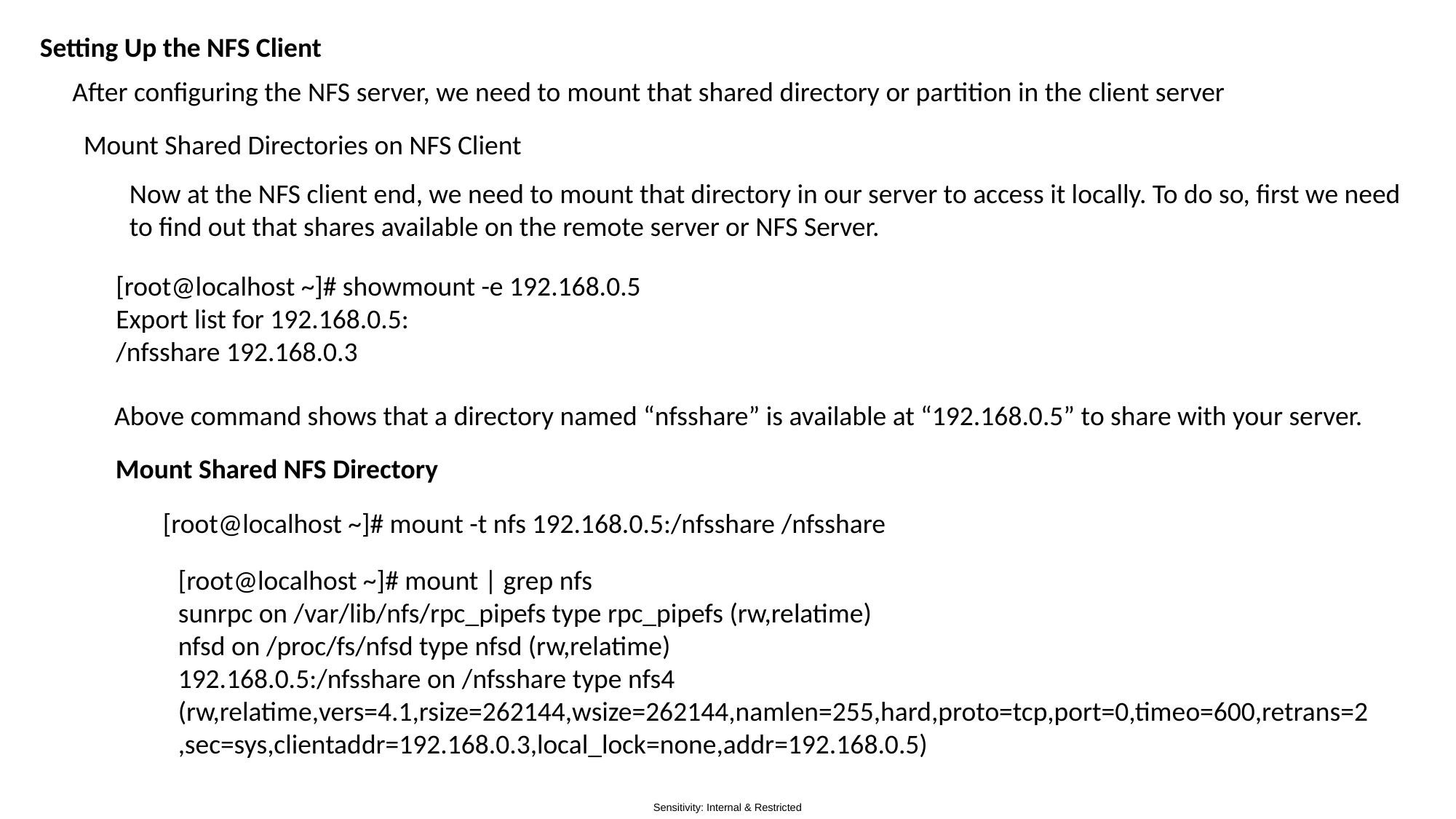

Setting Up the NFS Client
After configuring the NFS server, we need to mount that shared directory or partition in the client server
Mount Shared Directories on NFS Client
Now at the NFS client end, we need to mount that directory in our server to access it locally. To do so, first we need to find out that shares available on the remote server or NFS Server.
[root@localhost ~]# showmount -e 192.168.0.5
Export list for 192.168.0.5:
/nfsshare 192.168.0.3
Above command shows that a directory named “nfsshare” is available at “192.168.0.5” to share with your server.
Mount Shared NFS Directory
[root@localhost ~]# mount -t nfs 192.168.0.5:/nfsshare /nfsshare
[root@localhost ~]# mount | grep nfs
sunrpc on /var/lib/nfs/rpc_pipefs type rpc_pipefs (rw,relatime)
nfsd on /proc/fs/nfsd type nfsd (rw,relatime)
192.168.0.5:/nfsshare on /nfsshare type nfs4 (rw,relatime,vers=4.1,rsize=262144,wsize=262144,namlen=255,hard,proto=tcp,port=0,timeo=600,retrans=2,sec=sys,clientaddr=192.168.0.3,local_lock=none,addr=192.168.0.5)